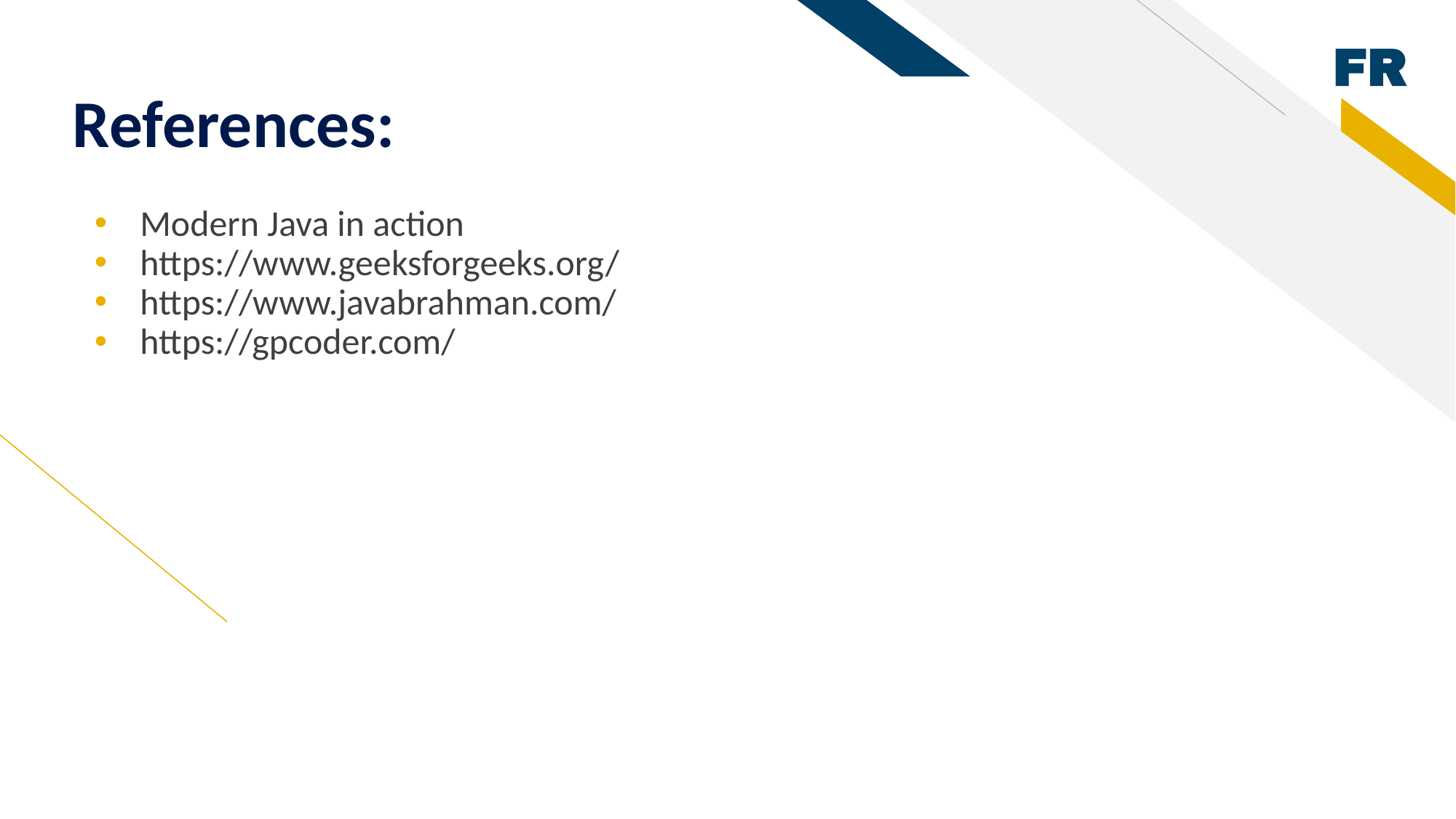

# References:
Modern Java in action
https://www.geeksforgeeks.org/
https://www.javabrahman.com/
https://gpcoder.com/